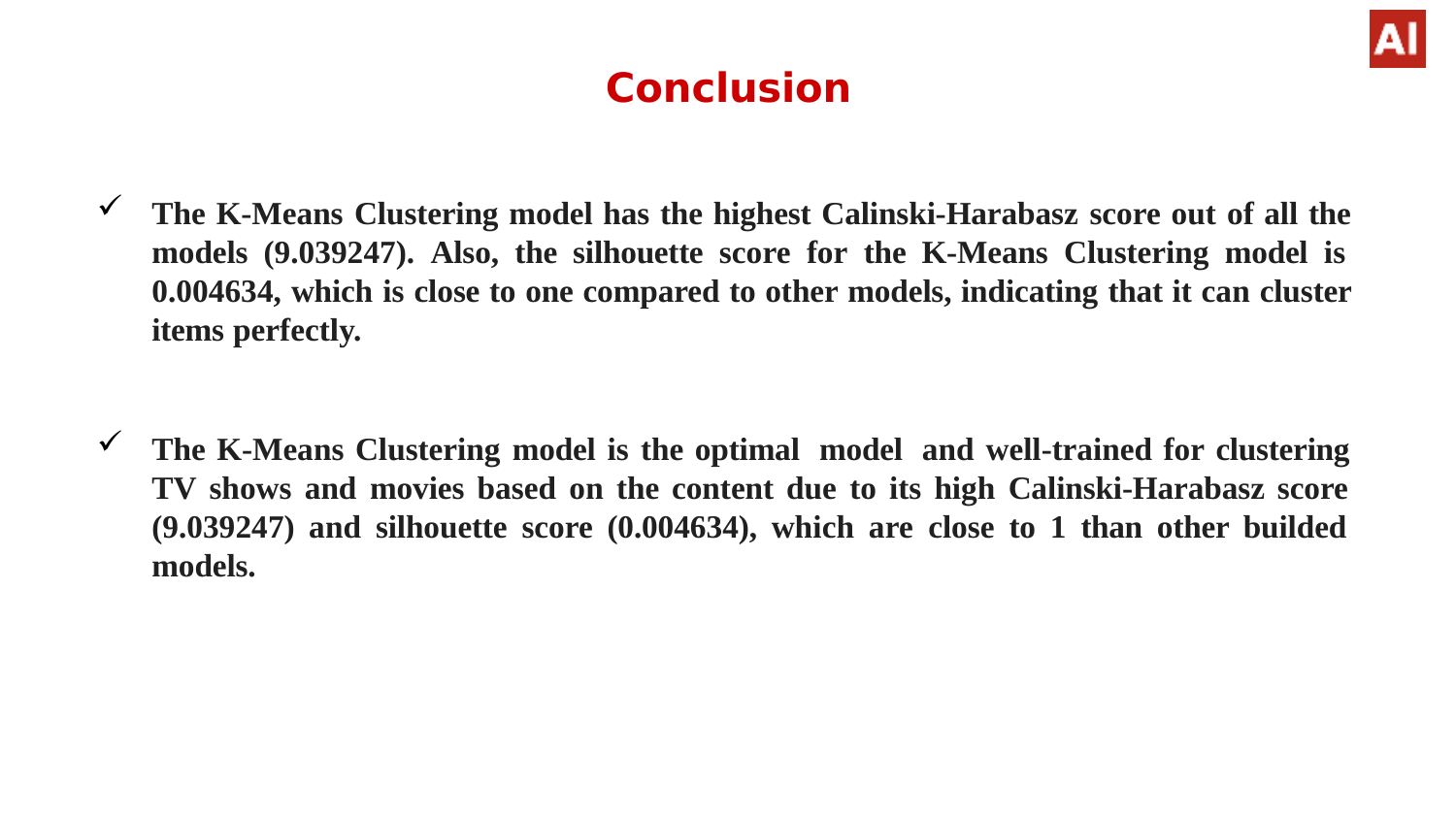

# Conclusion
The K-Means Clustering model has the highest Calinski-Harabasz score out of all the  models (9.039247). Also, the silhouette score for the K-Means Clustering model is  0.004634, which is close to one compared to other models, indicating that it can cluster  items perfectly.

The K-Means Clustering model is the optimal model and well-trained for clustering  TV shows and movies based on the content due to its high Calinski-Harabasz score  (9.039247) and silhouette score (0.004634), which are close to 1 than other builded  models.